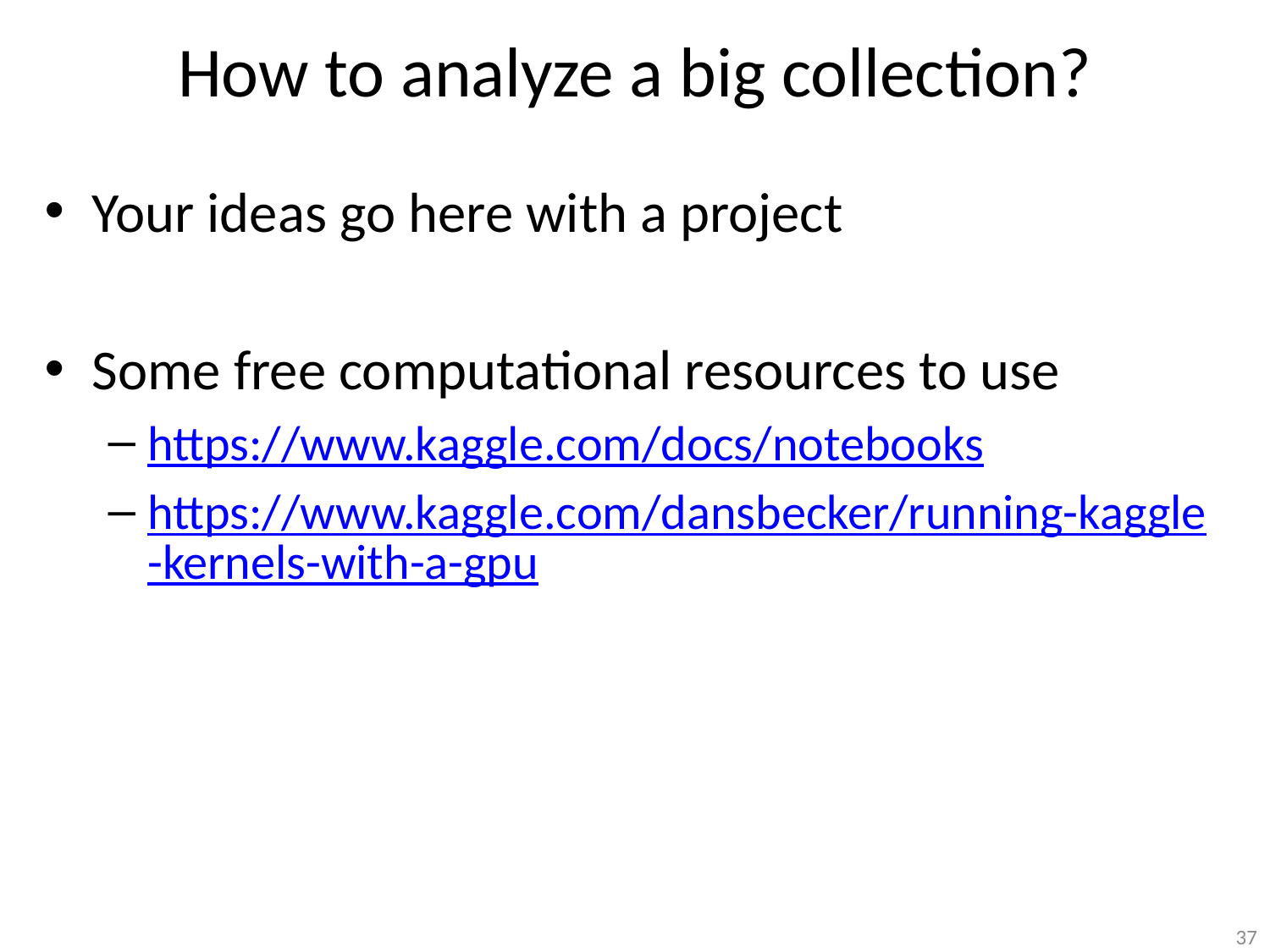

# How to analyze a big collection?
Your ideas go here with a project

Some free computational resources to use
https://www.kaggle.com/docs/notebooks
https://www.kaggle.com/dansbecker/running-kaggle-kernels-with-a-gpu

37